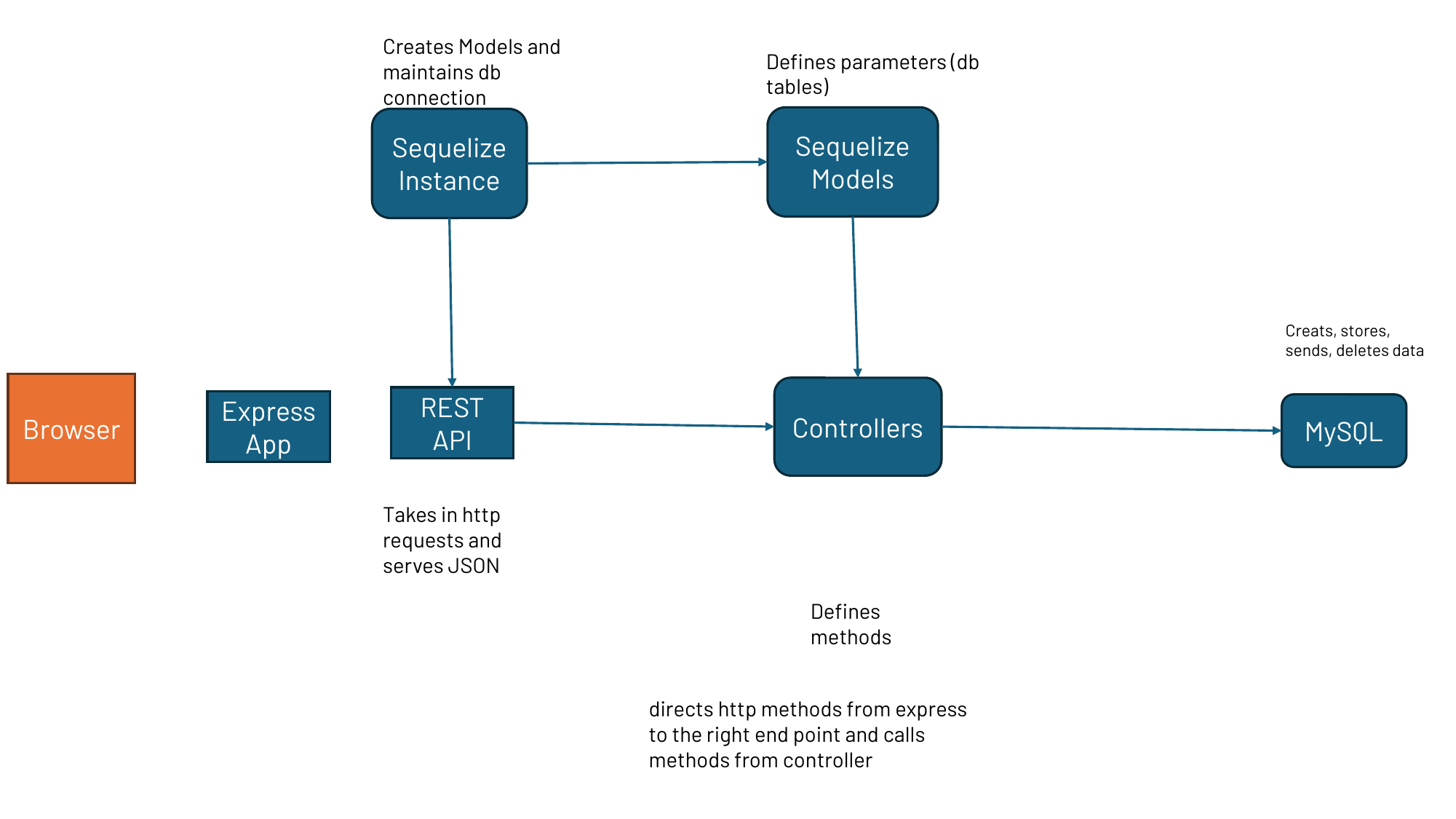

Creates Models and maintains db connection
Defines parameters (db tables)
Sequelize Models
Sequelize Instance
Creats, stores, sends, deletes data
Browser
Controllers
REST API
Express App
MySQL
Takes in http requests and serves JSON
Defines methods
directs http methods from express to the right end point and calls methods from controller